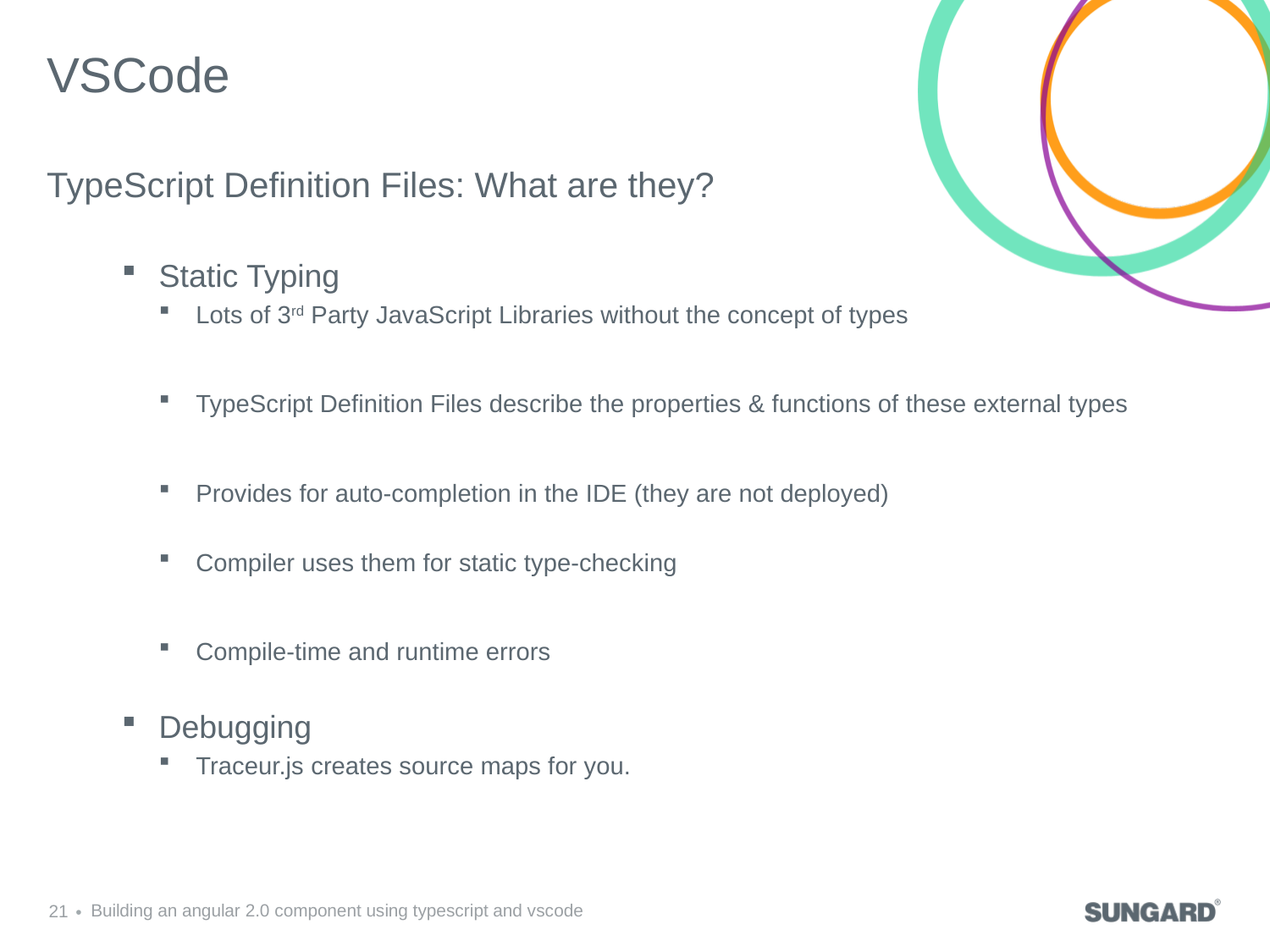

# VSCode
TypeScript Definition Files: What are they?

Static Typing
Lots of 3rd Party JavaScript Libraries without the concept of types

TypeScript Definition Files describe the properties & functions of these external types

Provides for auto-completion in the IDE (they are not deployed)

Compiler uses them for static type-checking

Compile-time and runtime errors

Debugging
Traceur.js creates source maps for you.

21
Building an angular 2.0 component using typescript and vscode